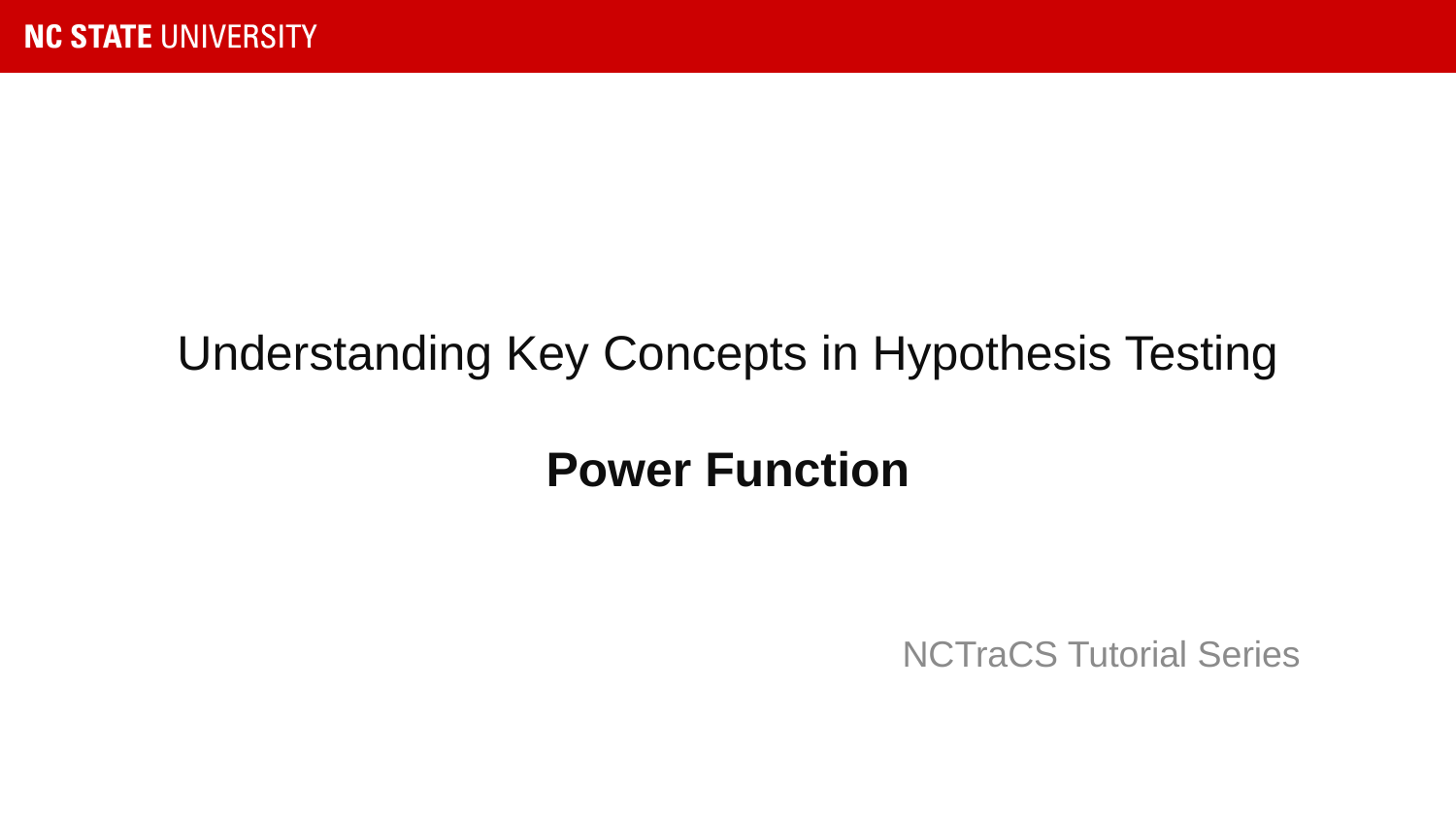

# Understanding Key Concepts in Hypothesis Testing Power Function
NCTraCS Tutorial Series